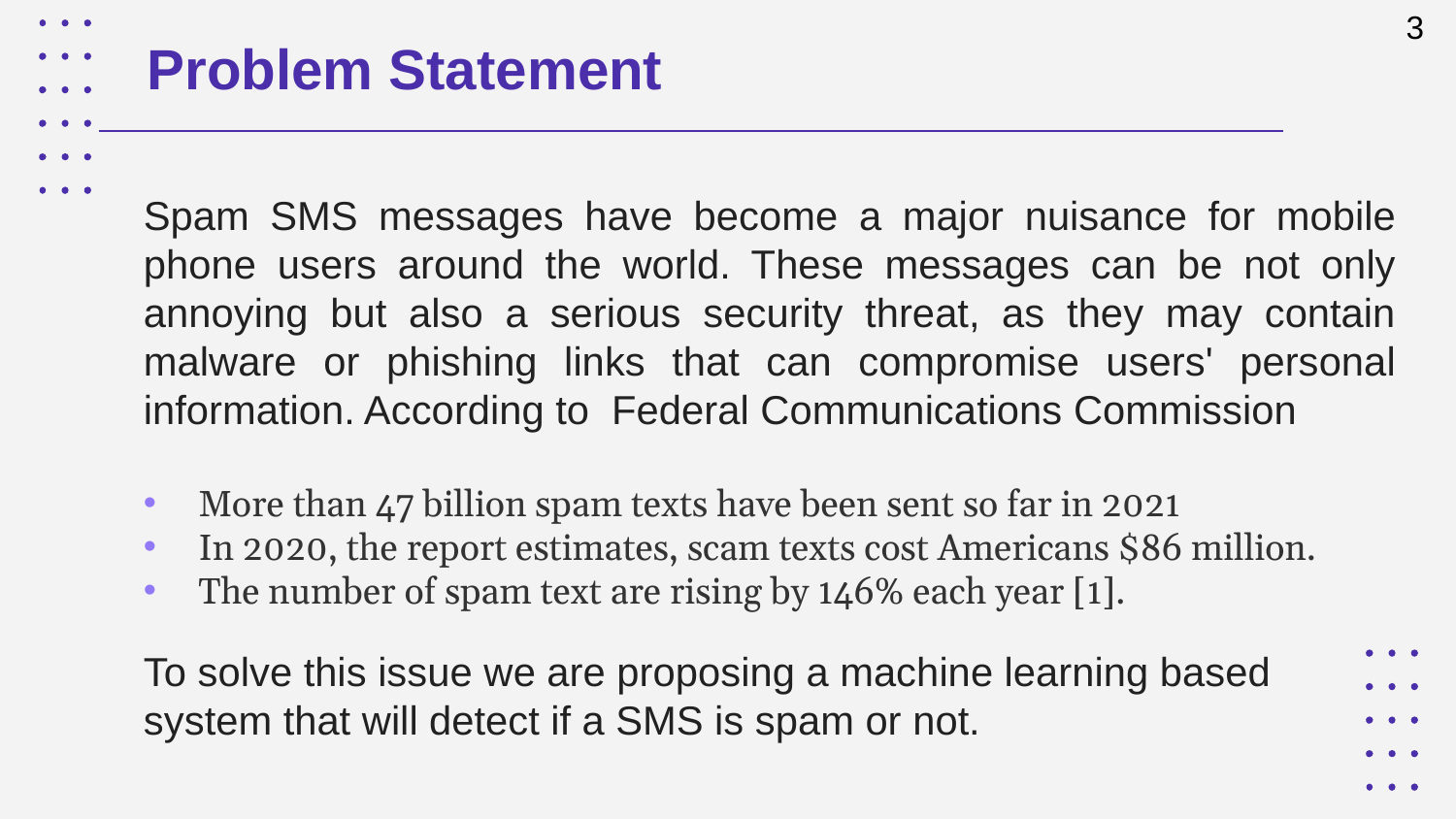

3
  Problem Statement
Spam SMS messages have become a major nuisance for mobile phone users around the world. These messages can be not only annoying but also a serious security threat, as they may contain malware or phishing links that can compromise users' personal information. According to  Federal Communications Commission

More than 47 billion spam texts have been sent so far in 2021
In 2020, the report estimates, scam texts cost Americans $86 million.
The number of spam text are rising by 146% each year [1].

To solve this issue we are proposing a machine learning based system that will detect if a SMS is spam or not.